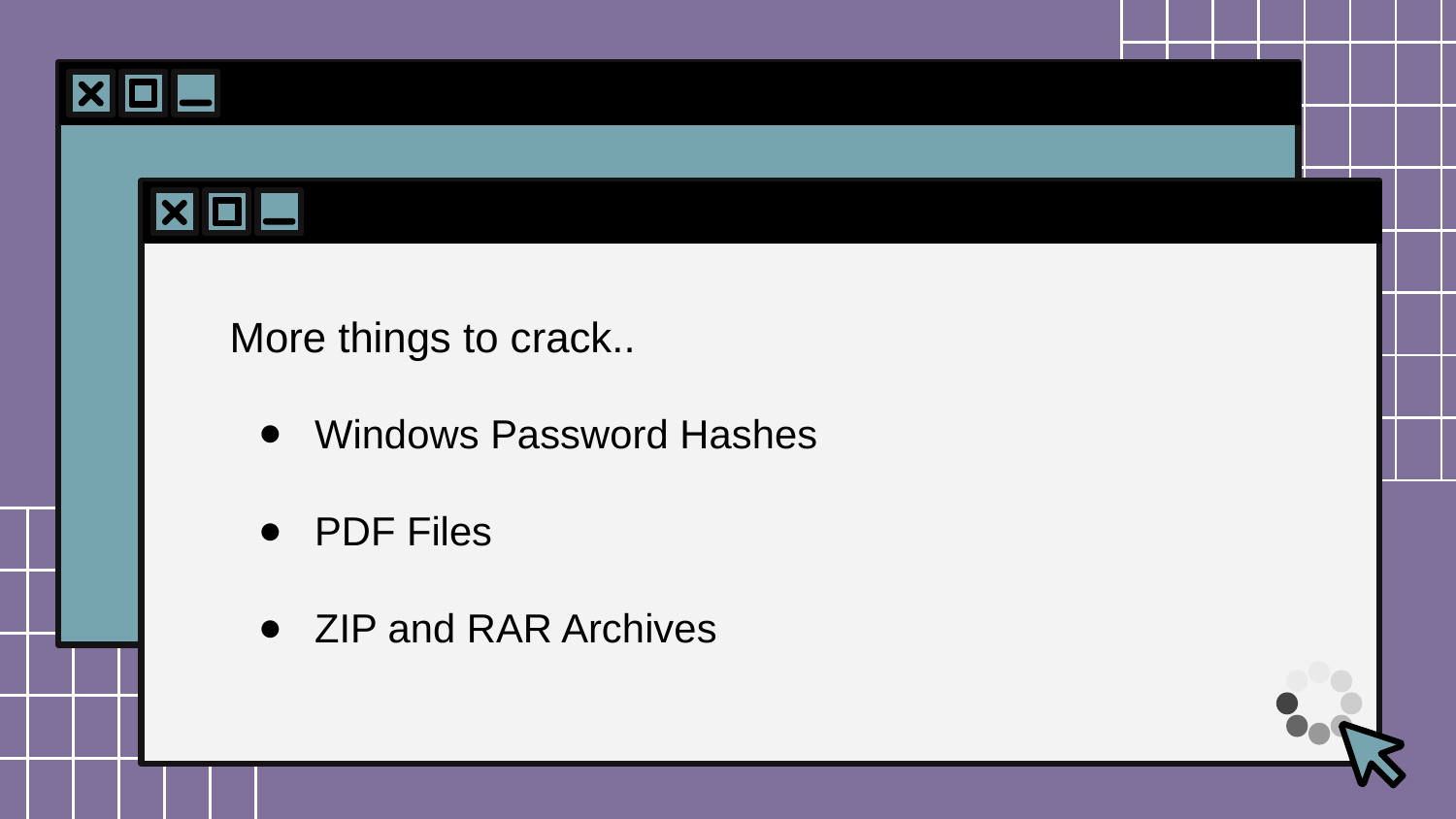

More things to crack..

Windows Password Hashes

PDF Files

ZIP and RAR Archives